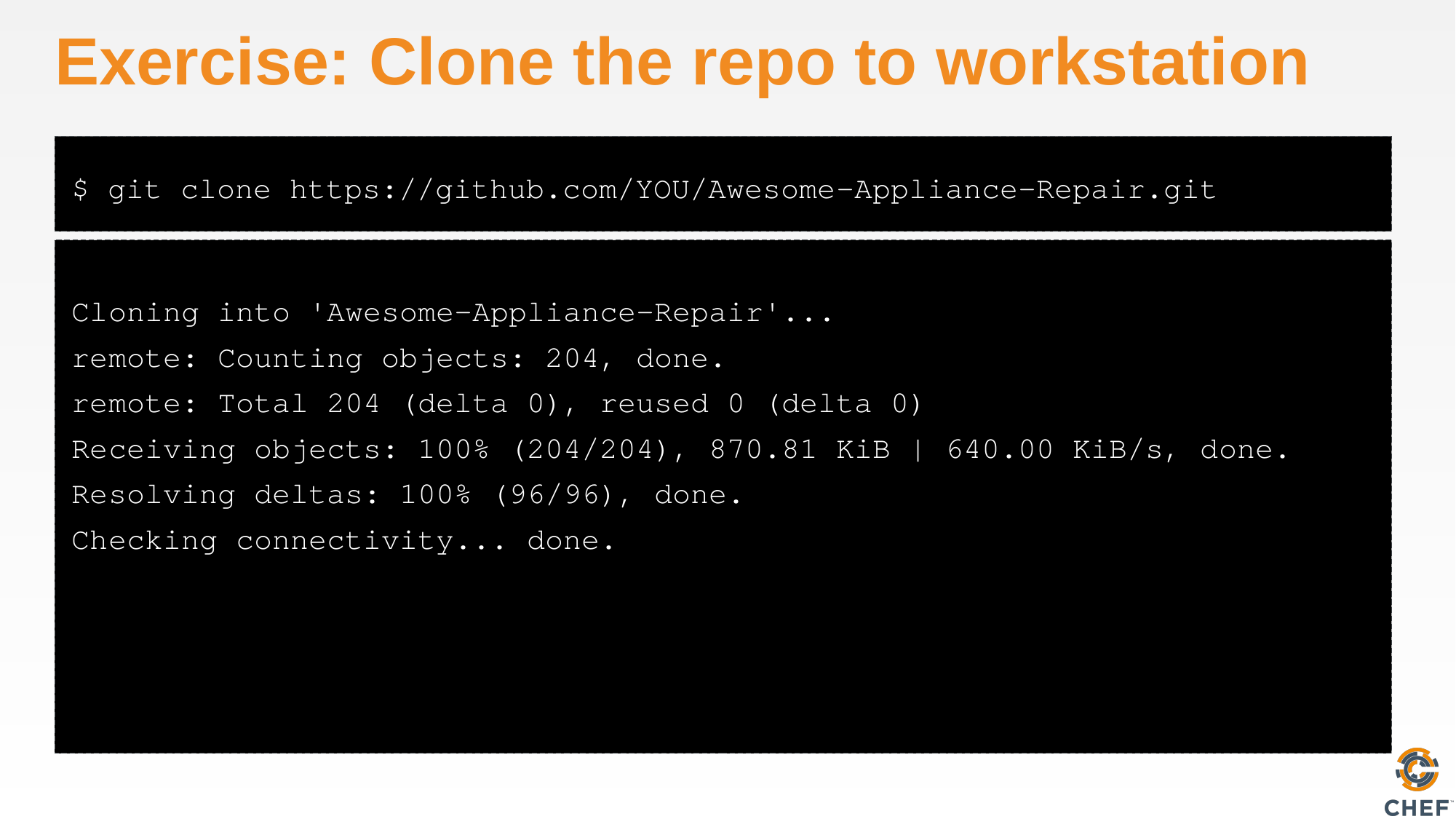

# Exercise: Clone the repo to workstation
$ git clone https://github.com/YOU/Awesome-Appliance-Repair.git

Cloning into 'Awesome-Appliance-Repair'...
remote: Counting objects: 204, done.
remote: Total 204 (delta 0), reused 0 (delta 0)
Receiving objects: 100% (204/204), 870.81 KiB | 640.00 KiB/s, done.
Resolving deltas: 100% (96/96), done.
Checking connectivity... done.